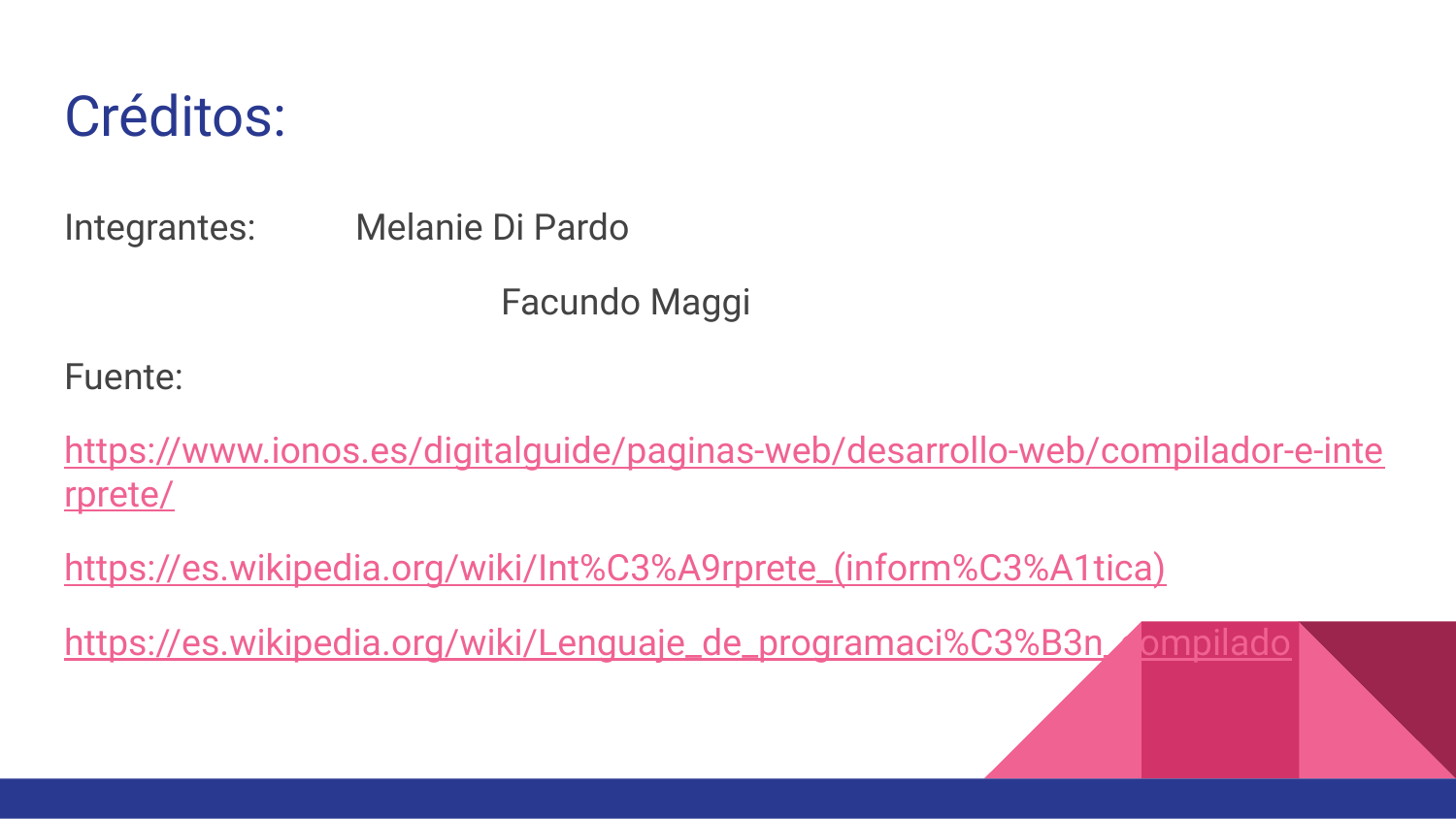

# Créditos:
Integrantes: 	Melanie Di Pardo
			Facundo Maggi
Fuente:
https://www.ionos.es/digitalguide/paginas-web/desarrollo-web/compilador-e-interprete/
https://es.wikipedia.org/wiki/Int%C3%A9rprete_(inform%C3%A1tica)
https://es.wikipedia.org/wiki/Lenguaje_de_programaci%C3%B3n_compilado